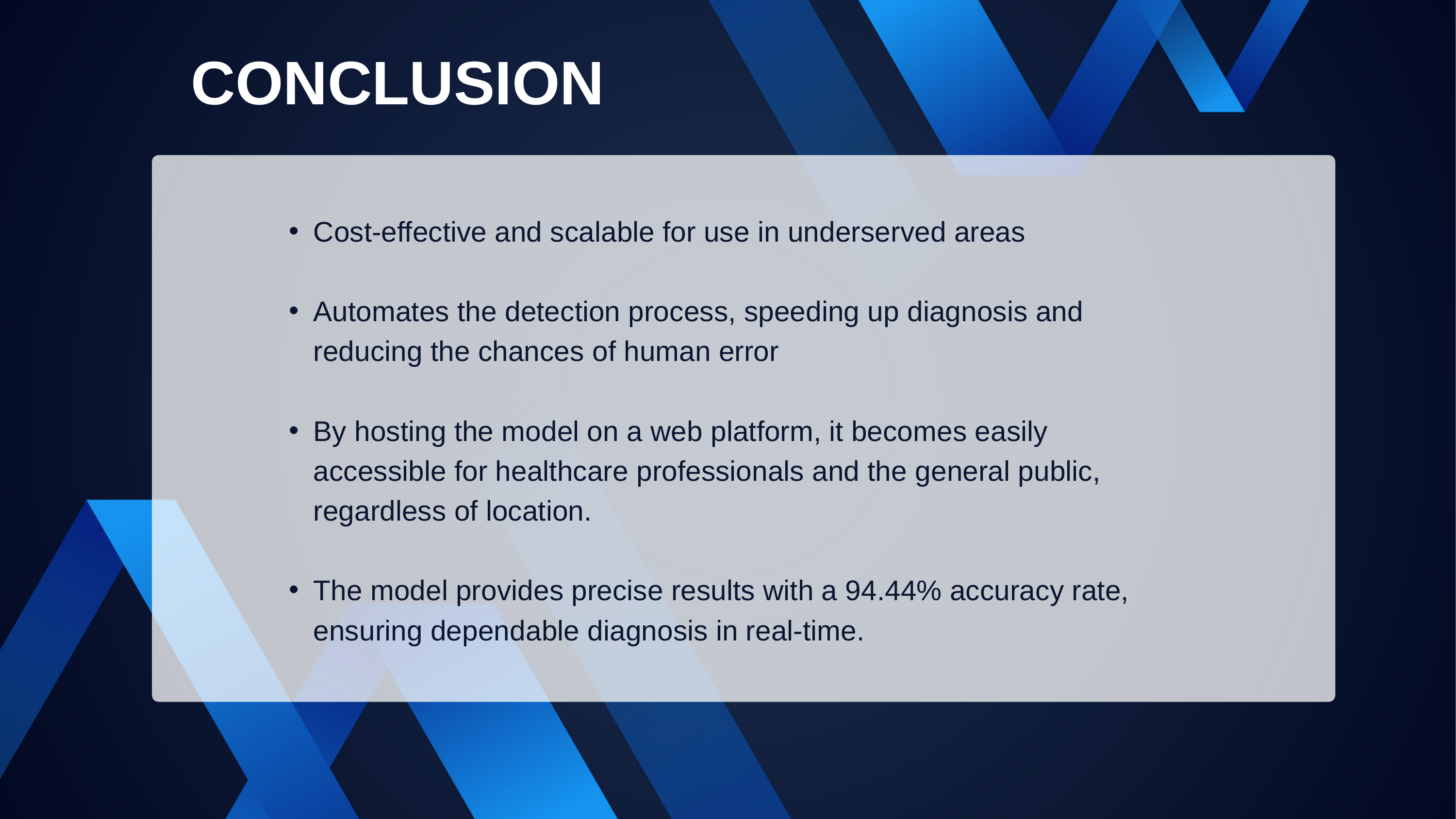

CONCLUSION

Cost-effective and scalable for use in underserved areas

Automates the detection process, speeding up diagnosis and reducing the chances of human error

By hosting the model on a web platform, it becomes easily accessible for healthcare professionals and the general public, regardless of location.

The model provides precise results with a 94.44% accuracy rate, ensuring dependable diagnosis in real-time.